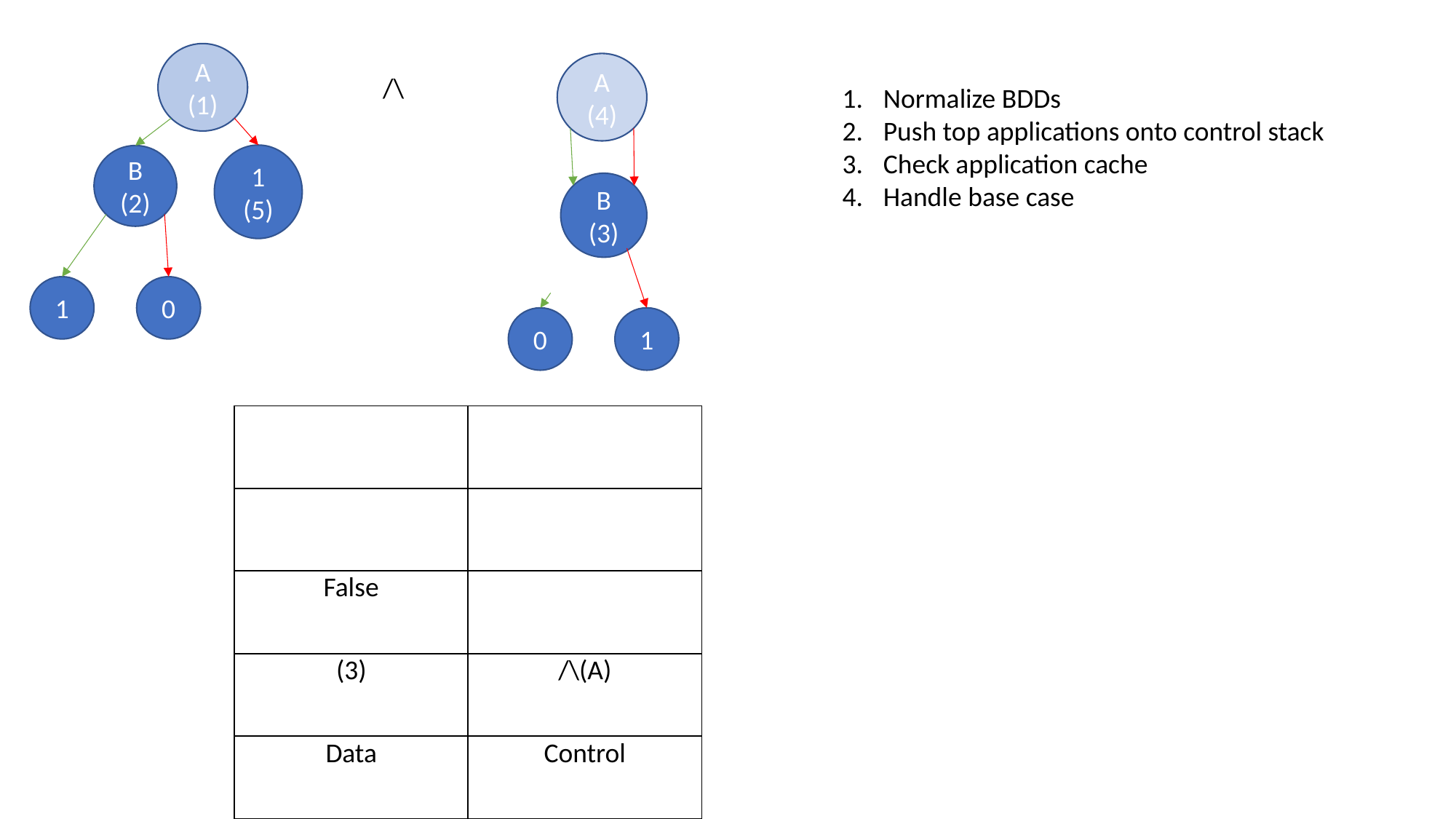

A (1)
A (4)
/\
Normalize BDDs
Push top applications onto control stack
Check application cache
Handle base case
1
(5)
B (2)
B (3)
1
0
0
1
|  |  |
| --- | --- |
|  |  |
| False |  |
| (3) | /\(A) |
| Data | Control |